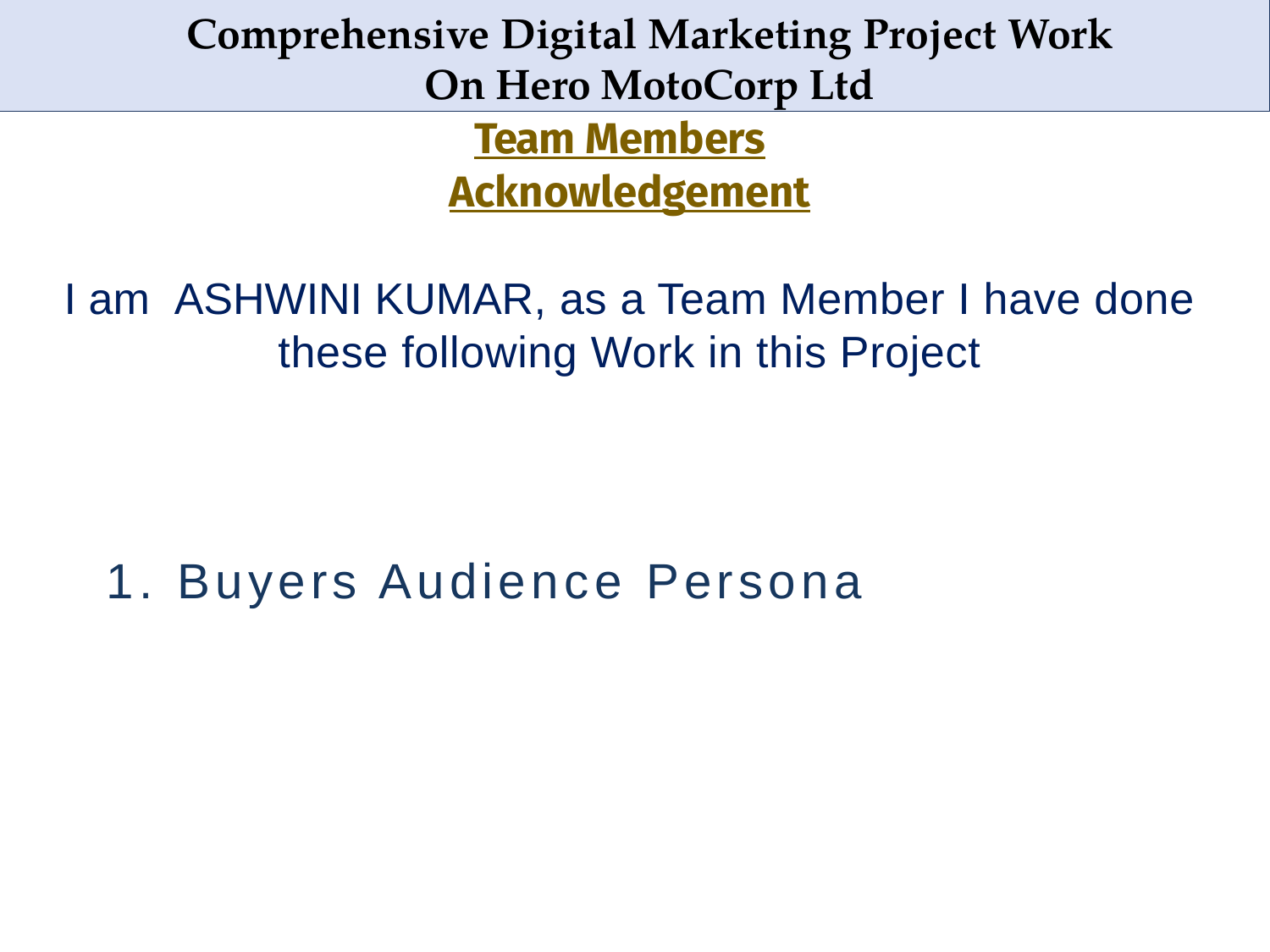

# Comprehensive Digital Marketing Project Work On Hero MotoCorp Ltd

Team Members
Acknowledgement

I am  ASHWINI KUMAR, as a Team Member I have done these following Work in this Project

 1. Buyers Audience Persona